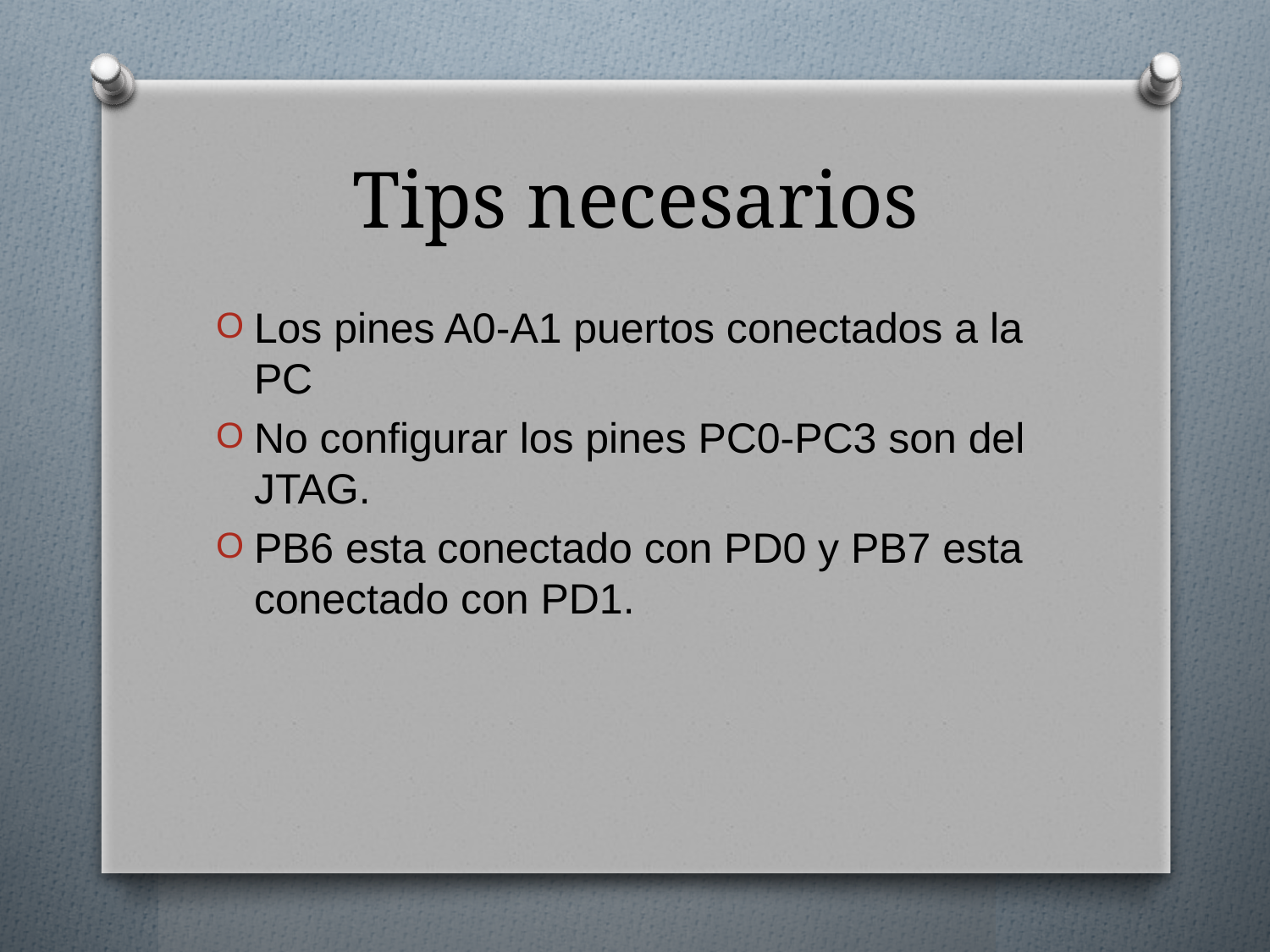

# Tips necesarios
Los pines A0-A1 puertos conectados a la PC
No configurar los pines PC0-PC3 son del JTAG.
PB6 esta conectado con PD0 y PB7 esta conectado con PD1.